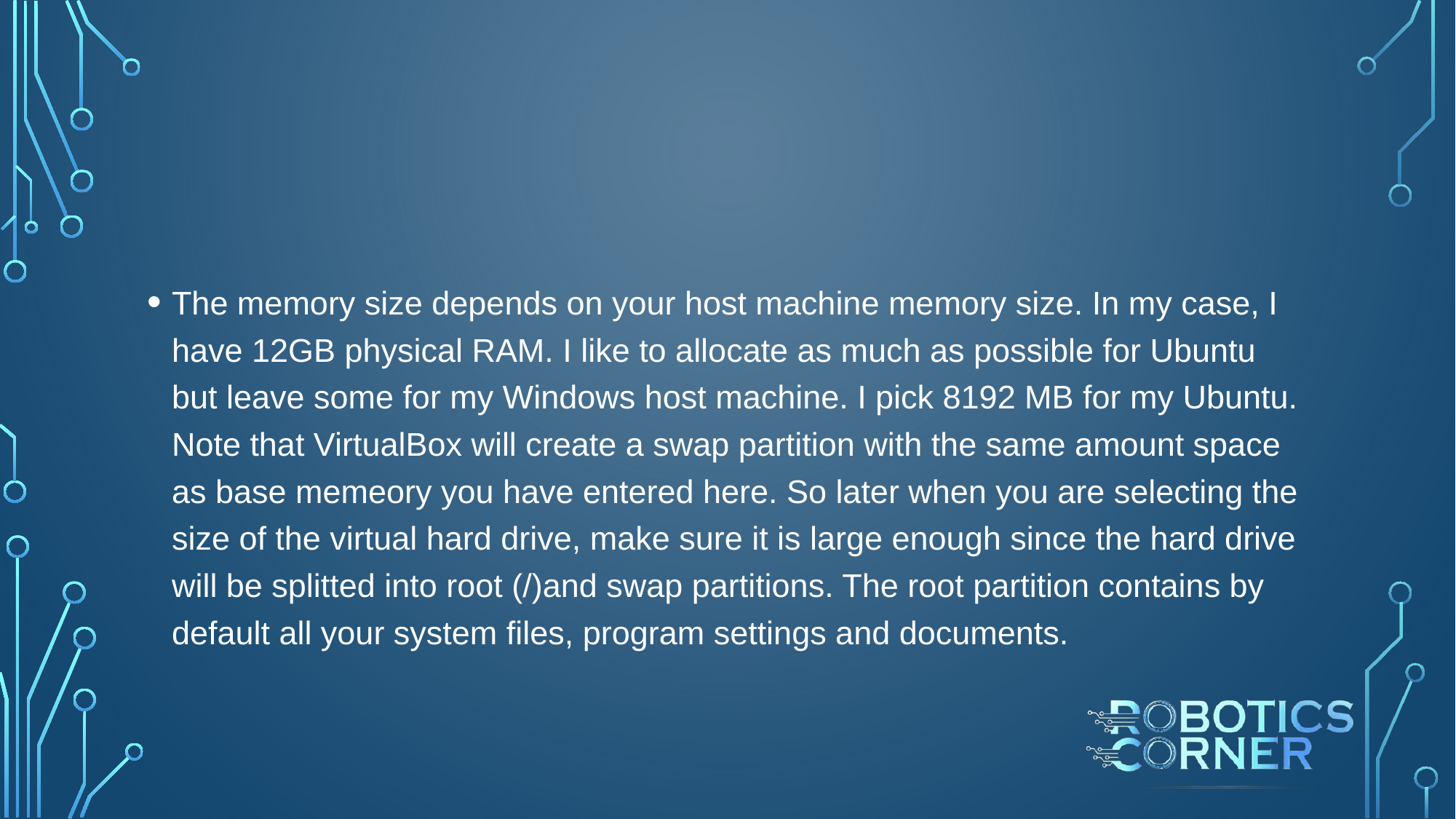

#
The memory size depends on your host machine memory size. In my case, I have 12GB physical RAM. I like to allocate as much as possible for Ubuntu but leave some for my Windows host machine. I pick 8192 MB for my Ubuntu. Note that VirtualBox will create a swap partition with the same amount space as base memeory you have entered here. So later when you are selecting the size of the virtual hard drive, make sure it is large enough since the hard drive will be splitted into root (/)and swap partitions. The root partition contains by default all your system files, program settings and documents.